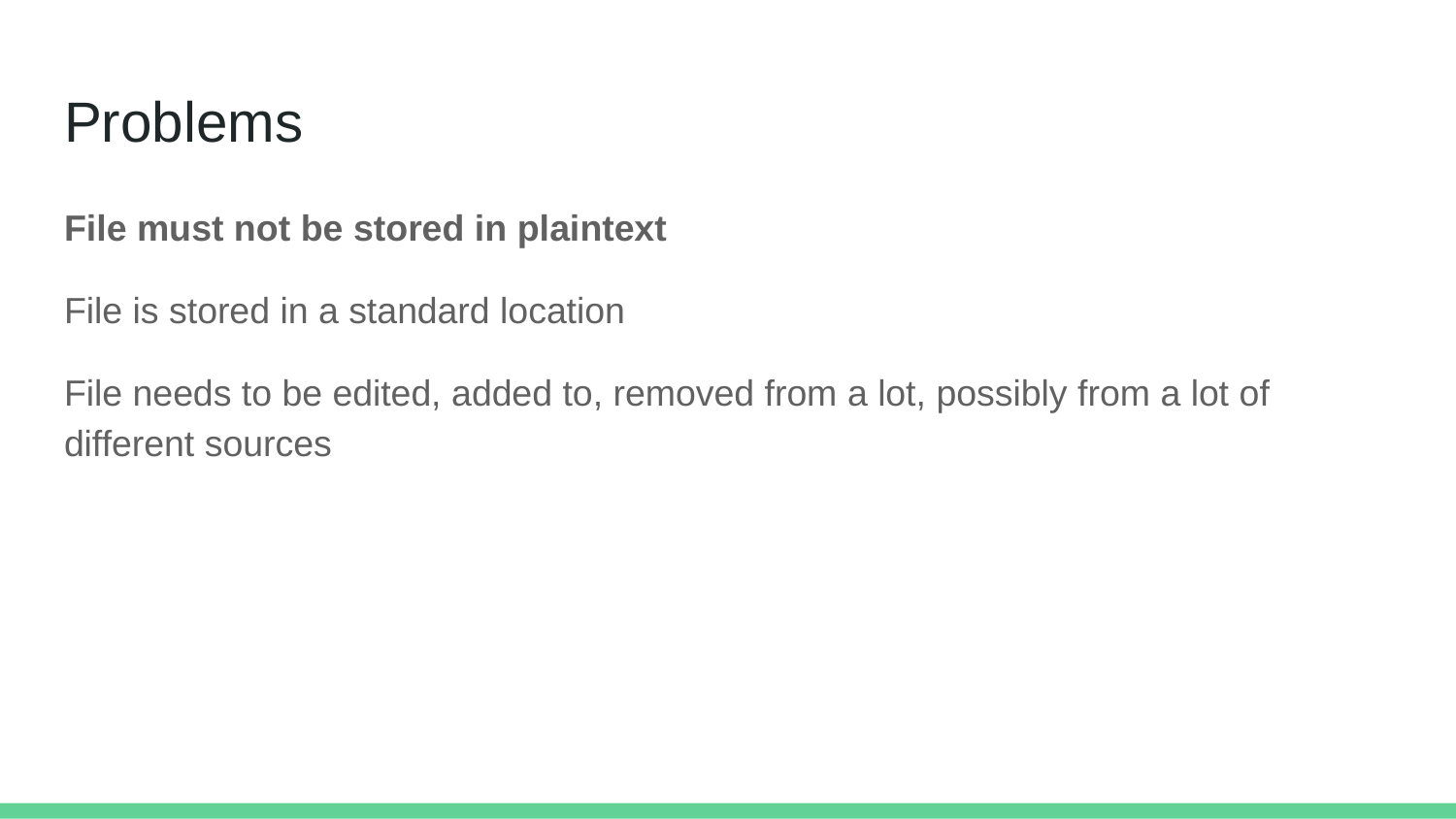

# Problems
File must not be stored in plaintext
File is stored in a standard location
File needs to be edited, added to, removed from a lot, possibly from a lot of different sources